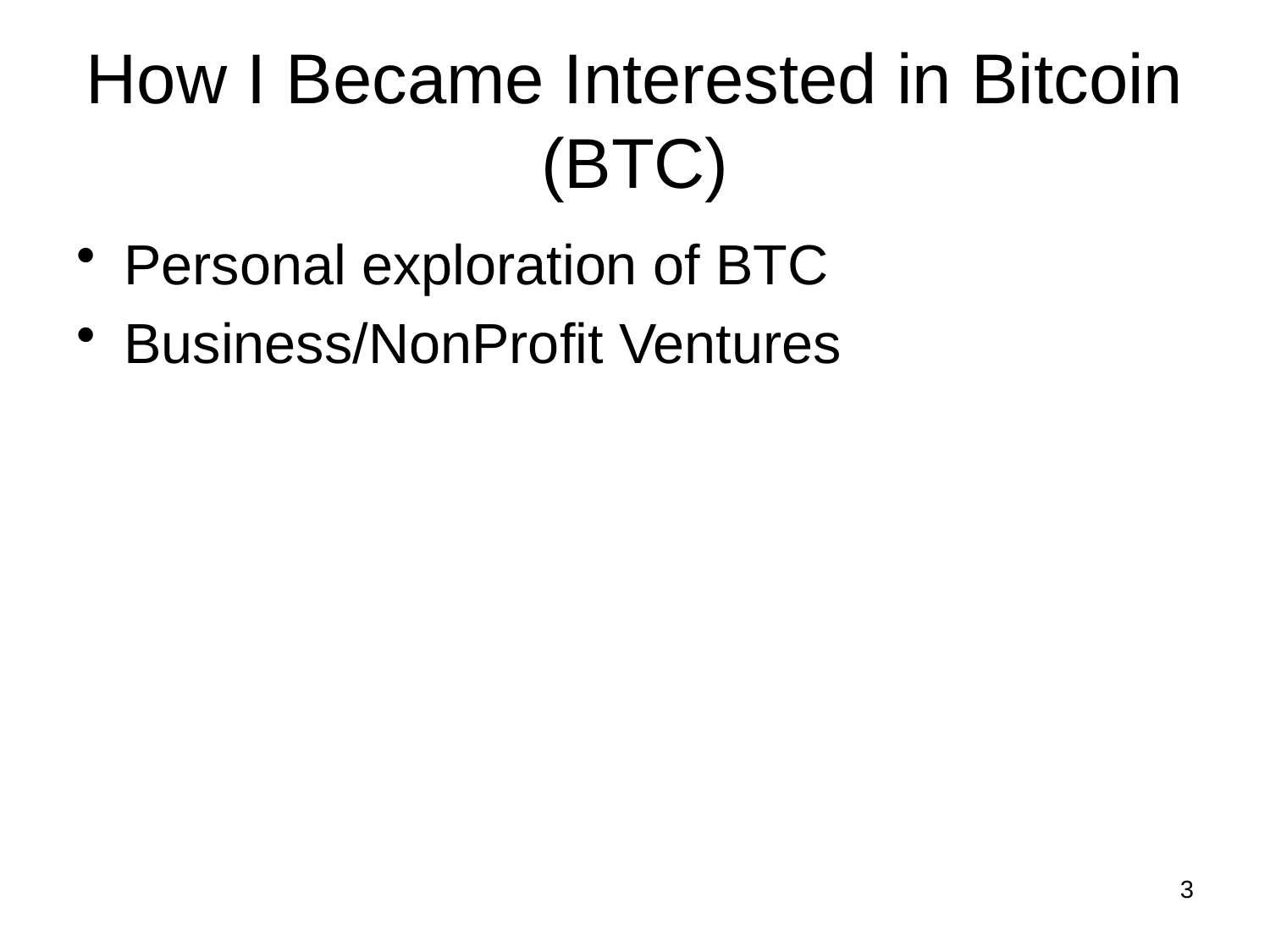

# How I Became Interested in Bitcoin (BTC)
Personal exploration of BTC
Business/NonProfit Ventures

3